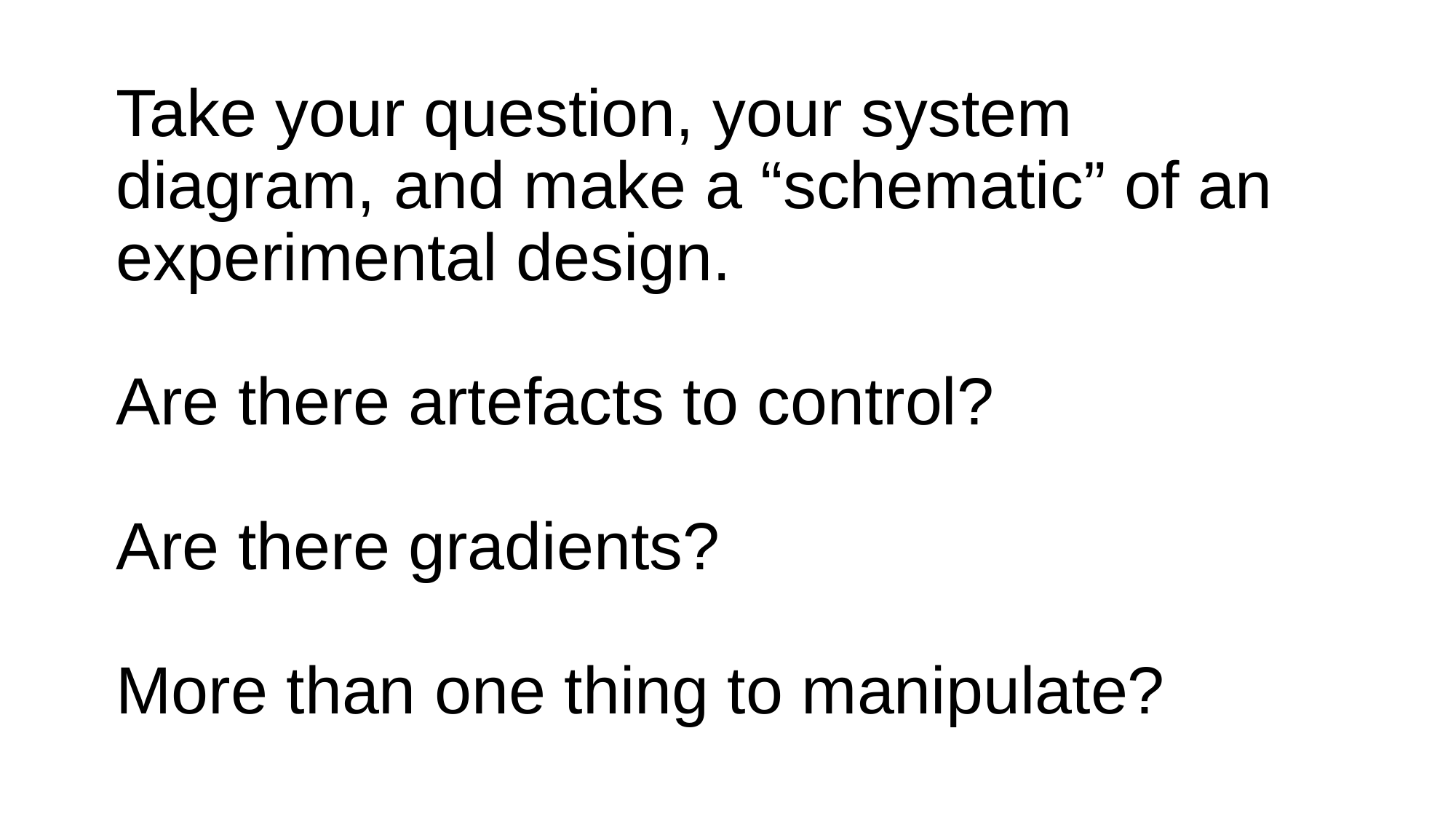

# Take your question, your system diagram, and make a “schematic” of an experimental design. Are there artefacts to control? Are there gradients? More than one thing to manipulate?